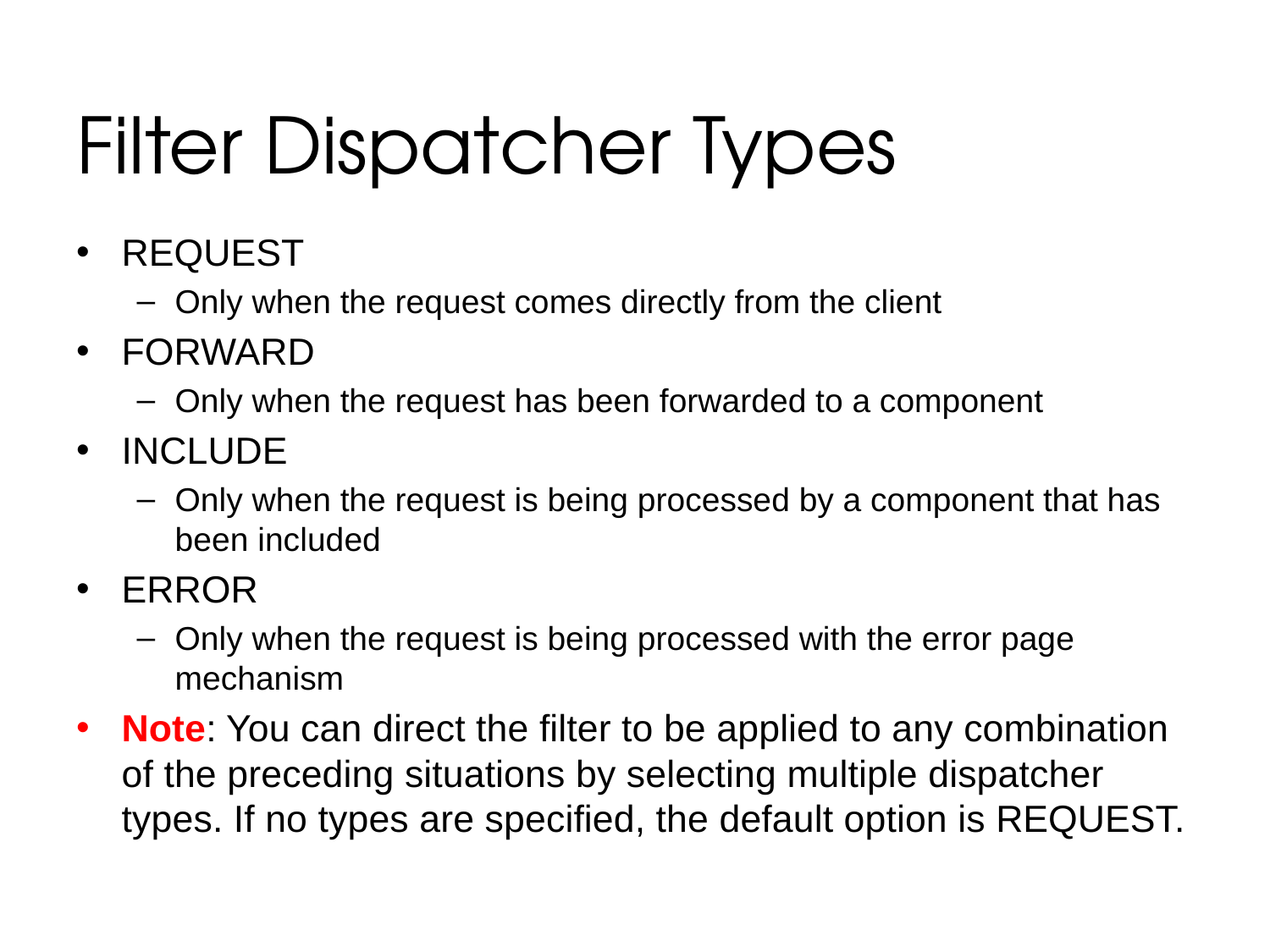

# Filter Dispatcher Types
REQUEST
Only when the request comes directly from the client
FORWARD
Only when the request has been forwarded to a component
INCLUDE
Only when the request is being processed by a component that has been included
ERROR
Only when the request is being processed with the error page mechanism
Note: You can direct the filter to be applied to any combination of the preceding situations by selecting multiple dispatcher types. If no types are specified, the default option is REQUEST.